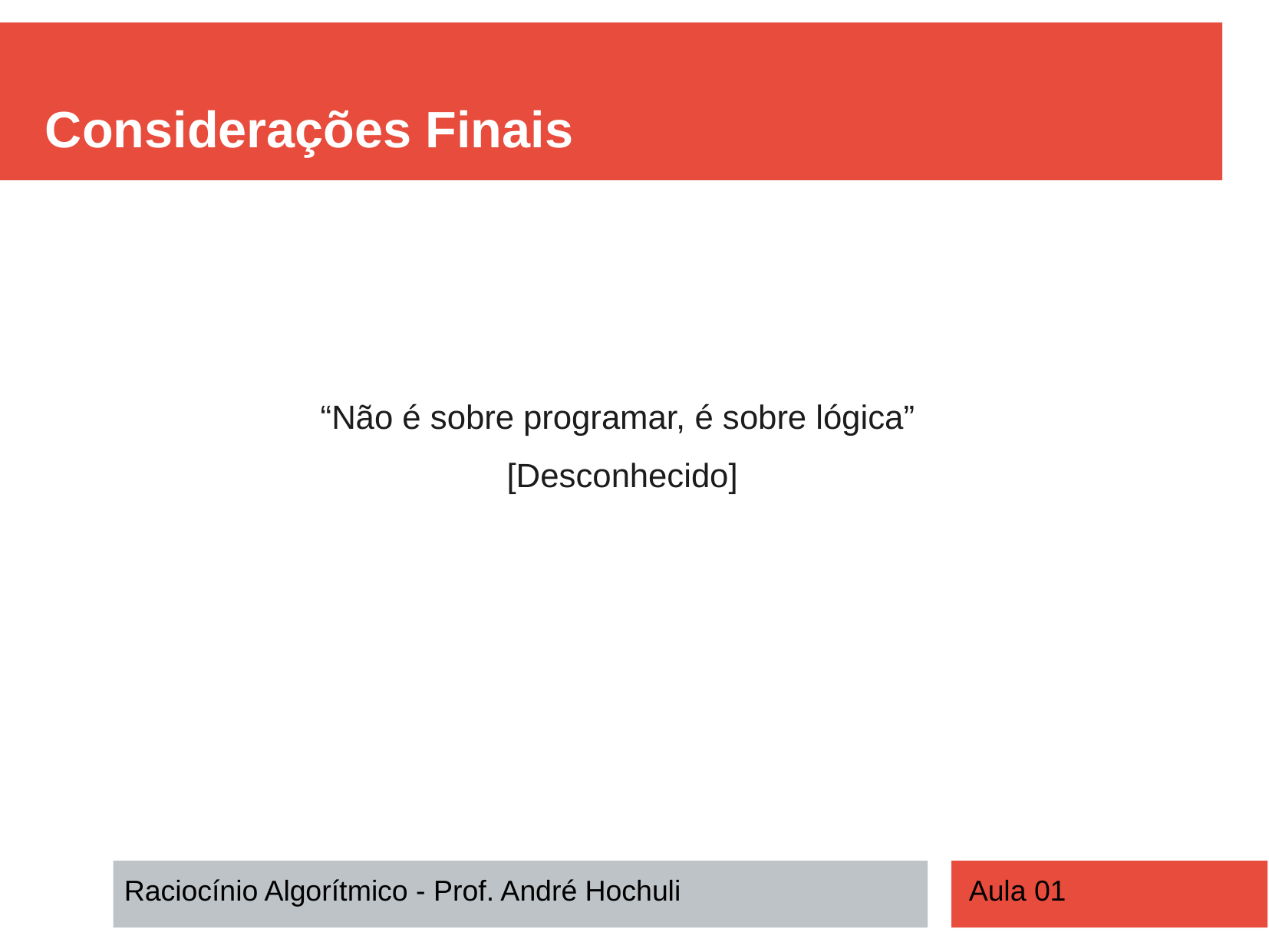

Considerações Finais

“Não é sobre programar, é sobre lógica”
[Desconhecido]

Raciocínio Algorítmico - Prof. André Hochuli
Aula 01